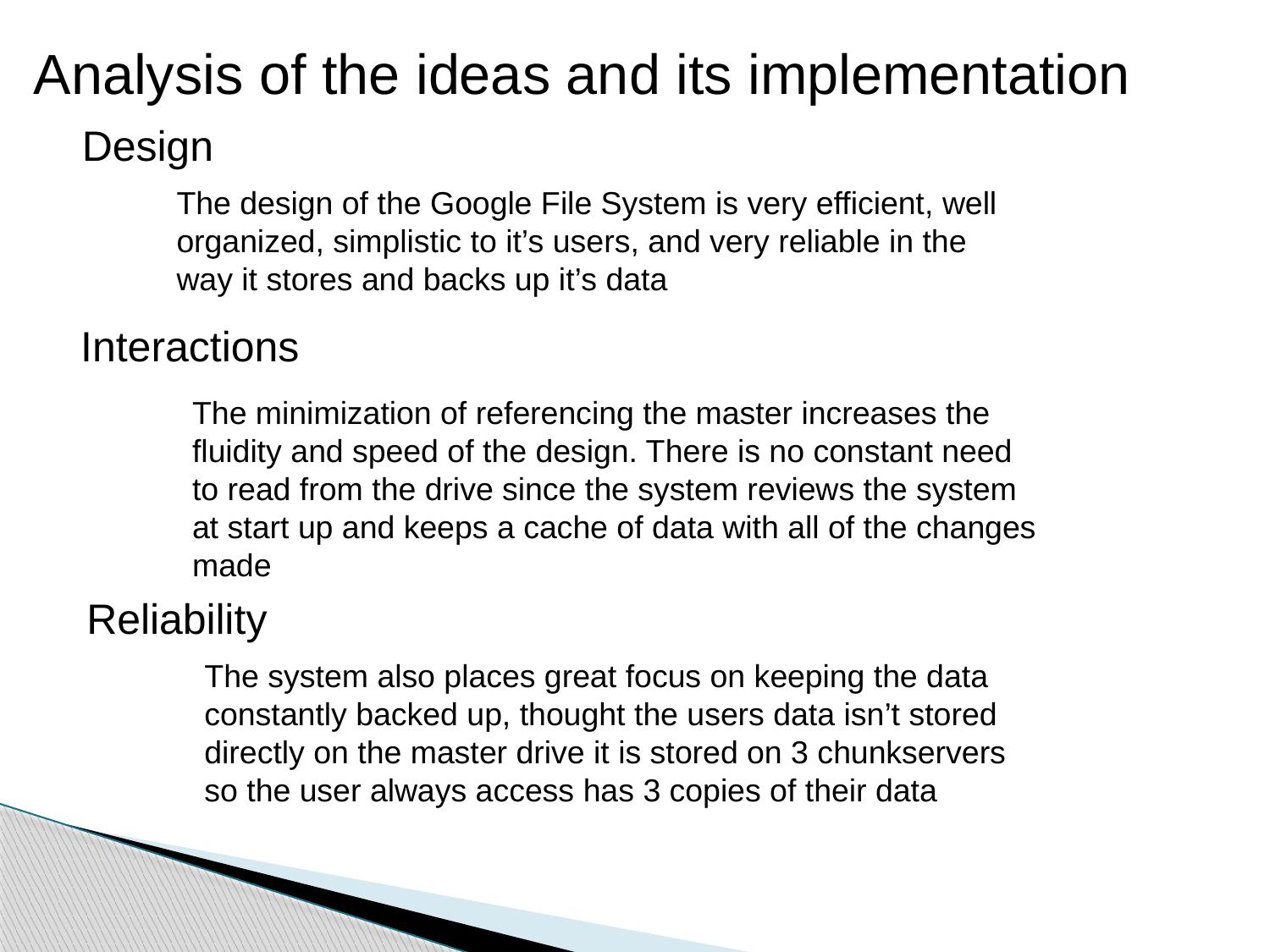

Analysis of the ideas and its implementation
Design
The design of the Google File System is very efficient, well organized, simplistic to it’s users, and very reliable in the way it stores and backs up it’s data
Interactions
The minimization of referencing the master increases the fluidity and speed of the design. There is no constant need to read from the drive since the system reviews the system at start up and keeps a cache of data with all of the changes made
Reliability
The system also places great focus on keeping the data constantly backed up, thought the users data isn’t stored directly on the master drive it is stored on 3 chunkservers so the user always access has 3 copies of their data